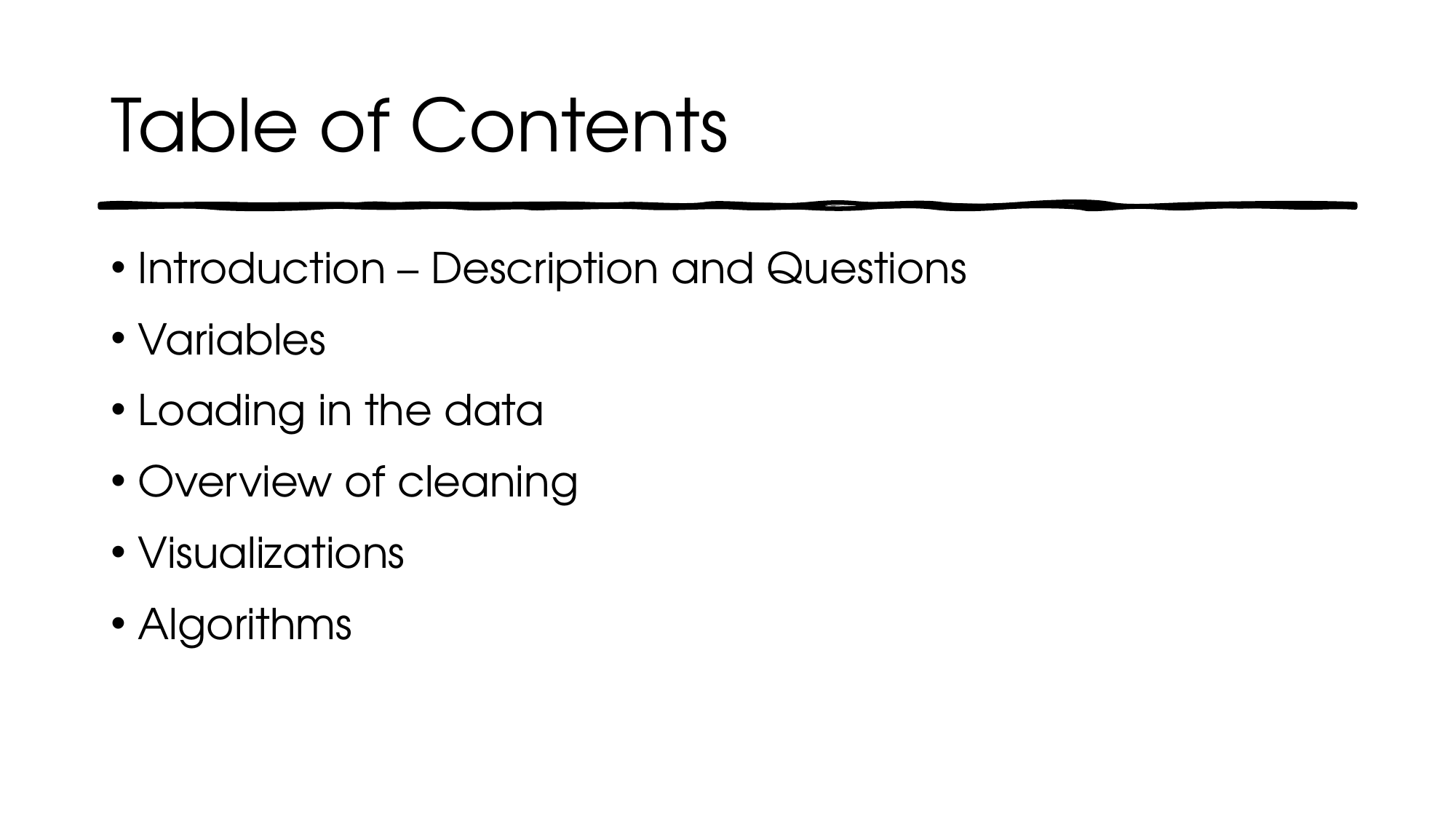

# Table of Contents
Introduction – Description and Questions
Variables
Loading in the data
Overview of cleaning
Visualizations
Algorithms